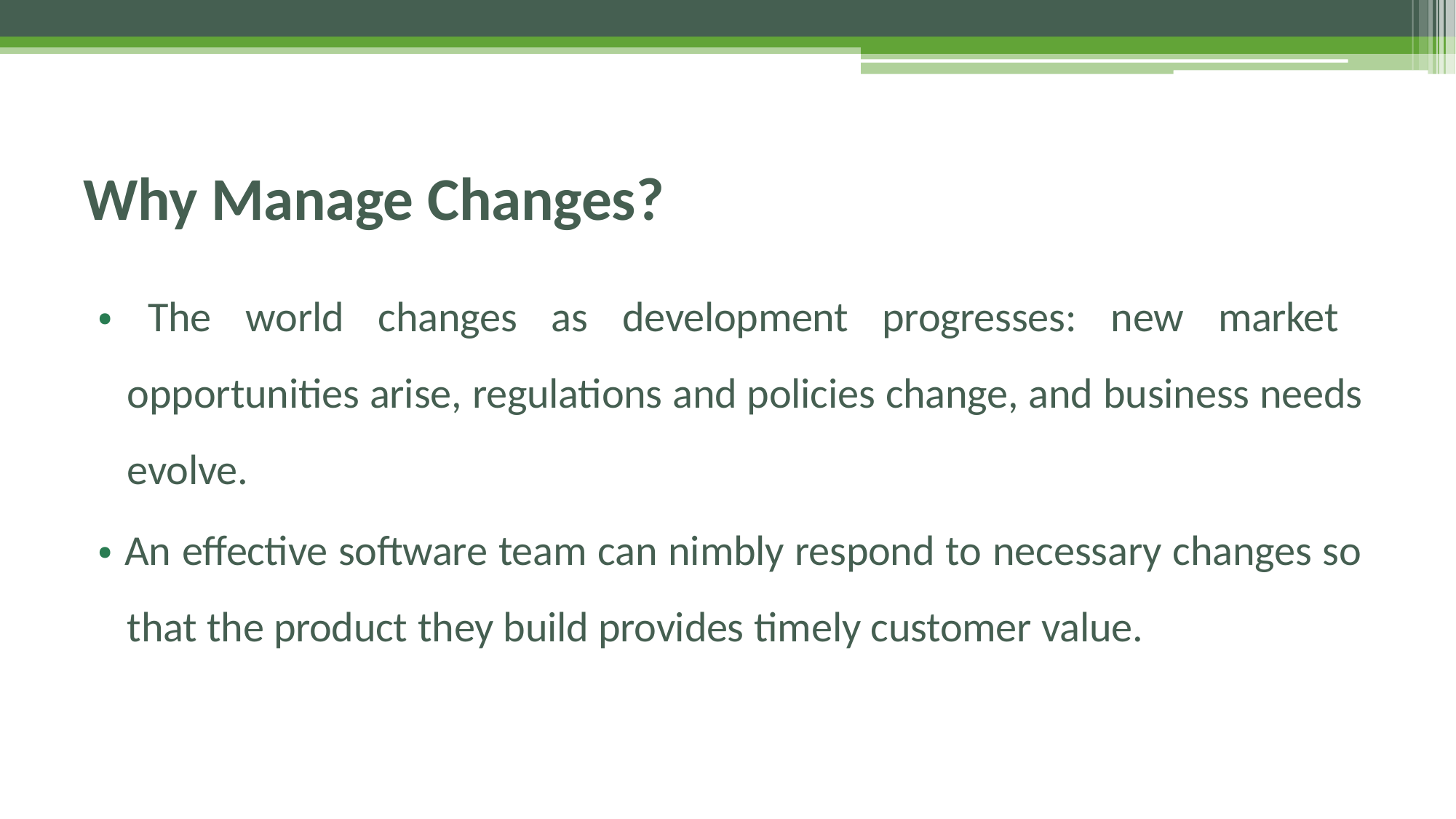

# Why Manage Changes?
• The world changes as development progresses: new market  opportunities arise, regulations and policies change, and business needs  evolve.
• An effective software team can nimbly respond to necessary changes so  that the product they build provides timely customer value.